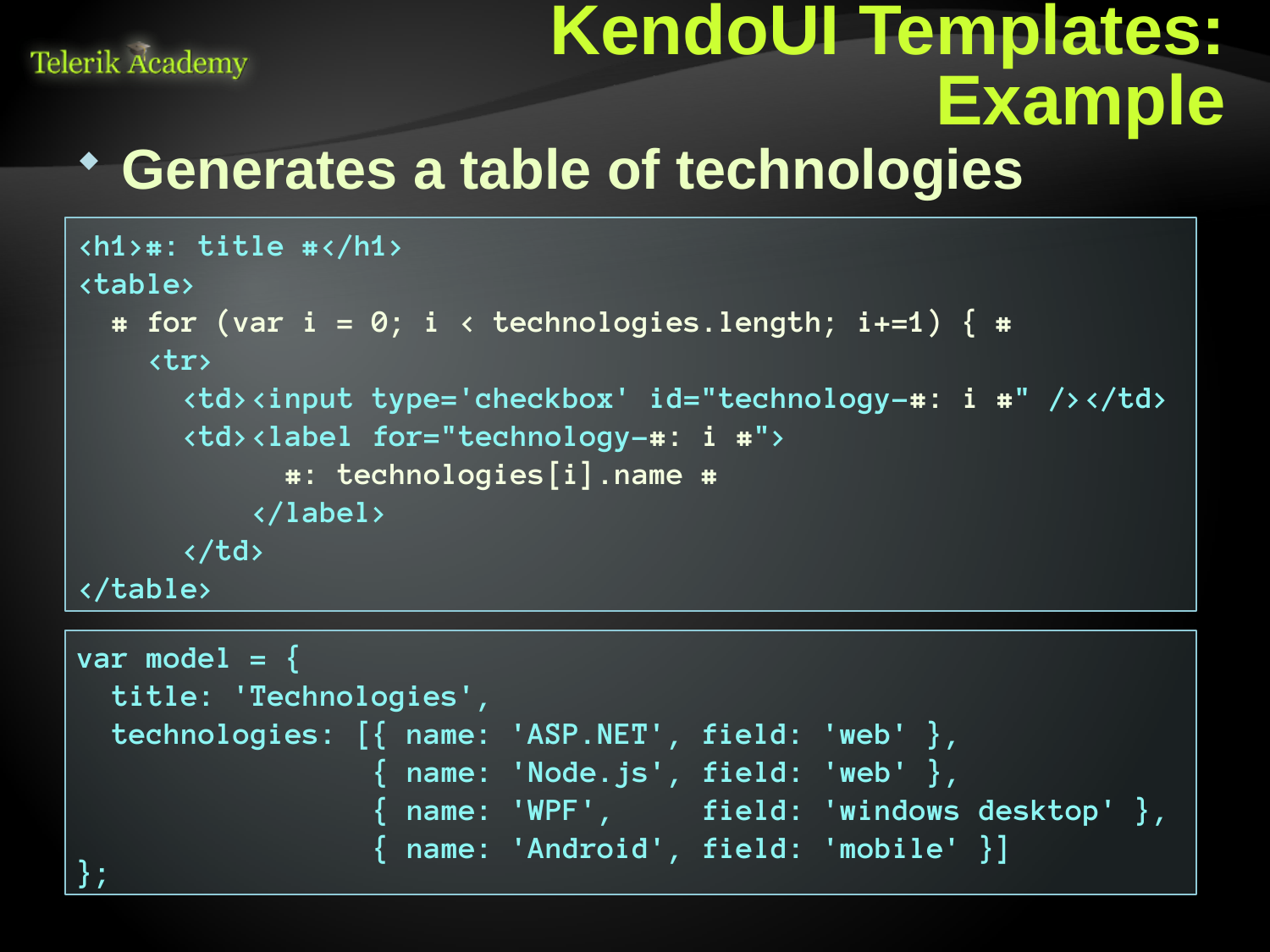

# KendoUI Templates: Example
Generates a table of technologies
<h1>#: title #</h1>
<table>
  # for (var i = 0; i < technologies.length; i+=1) { #
    <tr>
      <td><input type='checkbox' id="technology-#: i #" /></td>
      <td><label for="technology-#: i #">
            #: technologies[i].name #
          </label>
      </td>
</table>
var model = {
  title: 'Technologies',
  technologies: [{ name: 'ASP.NET', field: 'web' },
                 { name: 'Node.js', field: 'web' },
                 { name: 'WPF',     field: 'windows desktop' },
                 { name: 'Android', field: 'mobile' }]
};